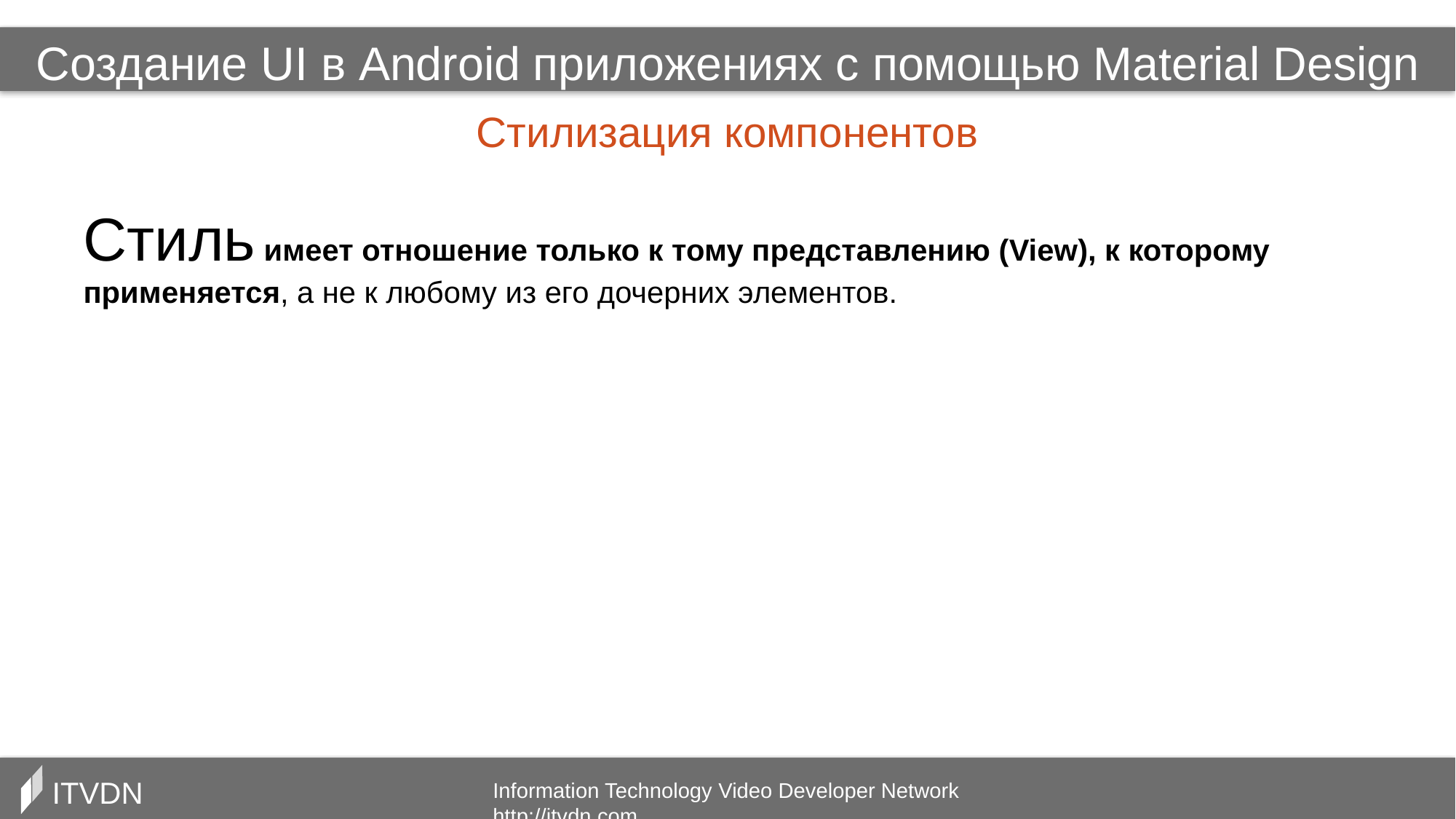

Создание UI в Android приложениях с помощью Material Design
Стилизация компонентов
Стиль имеет отношение только к тому представлению (View), к которому применяется, а не к любому из его дочерних элементов.

ITVDN
Information Technology Video Developer Network                                                       http://itvdn.com